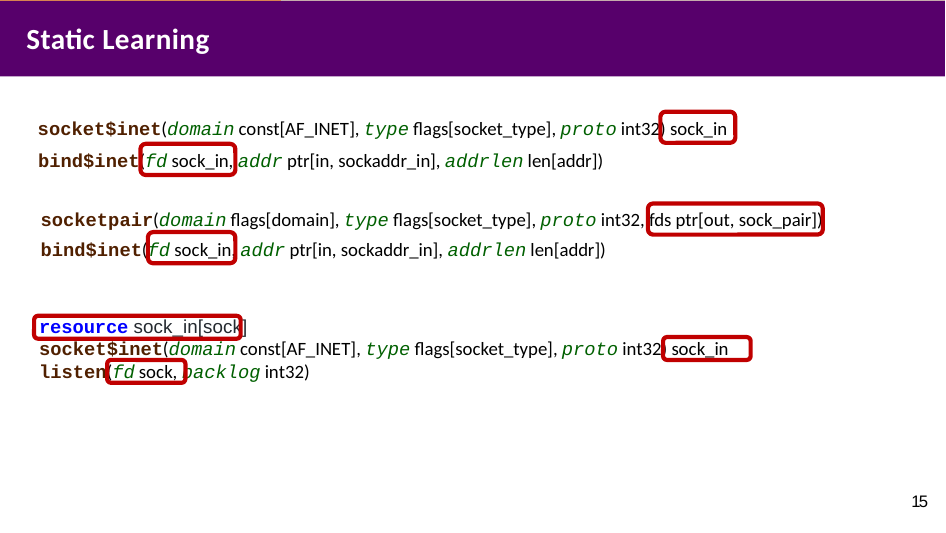

# Static Learning

socket$inet(domain const[AF_INET], type flags[socket_type], proto int32) sock_in

bind$inet(fd sock_in, addr ptr[in, sockaddr_in], addrlen len[addr])

socketpair(domain flags[domain], type flags[socket_type], proto int32, fds ptr[out, sock_pair])

bind$inet(fd sock_in, addr ptr[in, sockaddr_in], addrlen len[addr])

resource sock_in[sock]
socket$inet(domain const[AF_INET], type flags[socket_type], proto int32) sock_in
listen(fd sock, backlog int32)

15